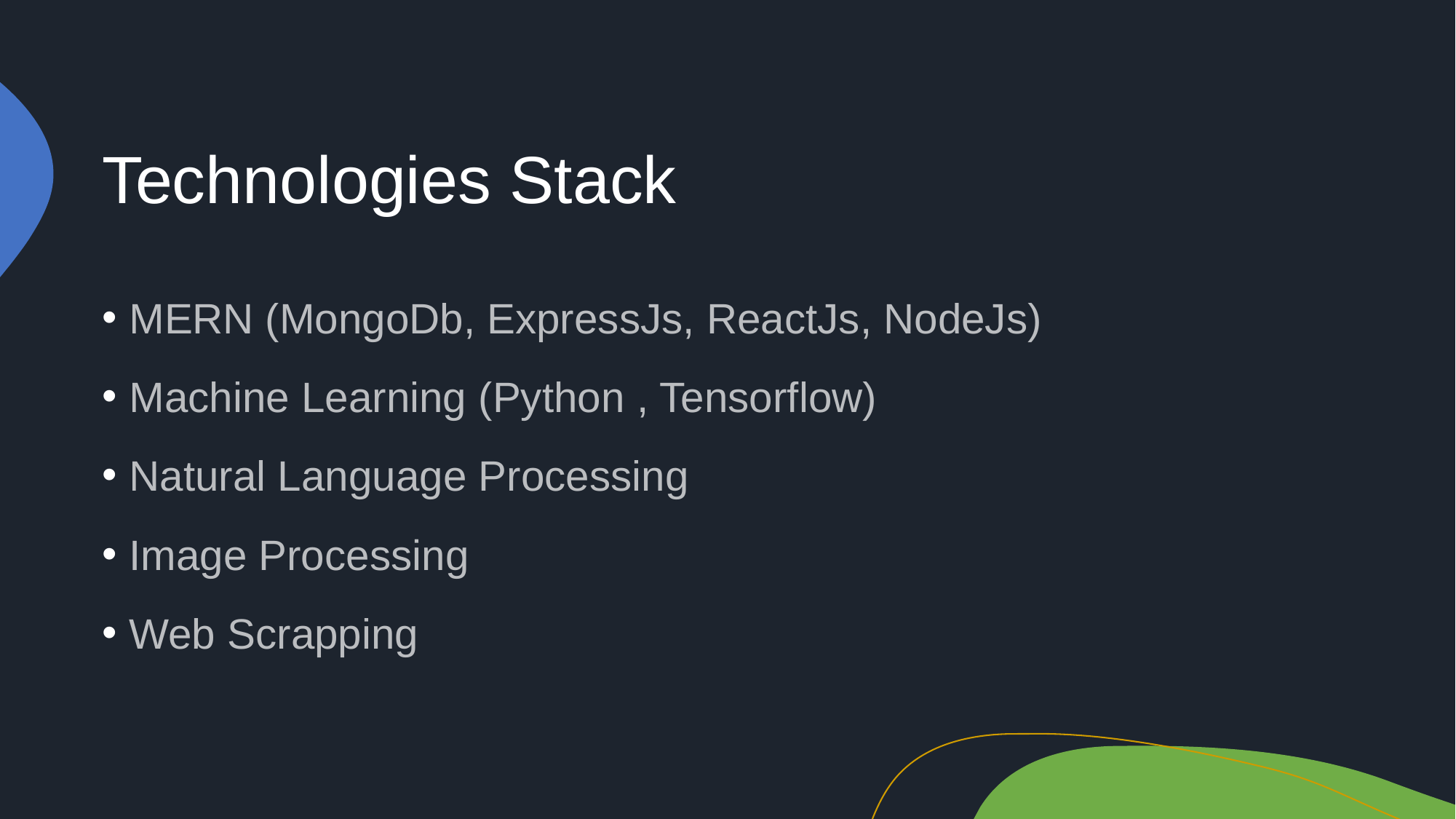

# Technologies Stack
MERN (MongoDb, ExpressJs, ReactJs, NodeJs)
Machine Learning (Python , Tensorflow)
Natural Language Processing
Image Processing
Web Scrapping